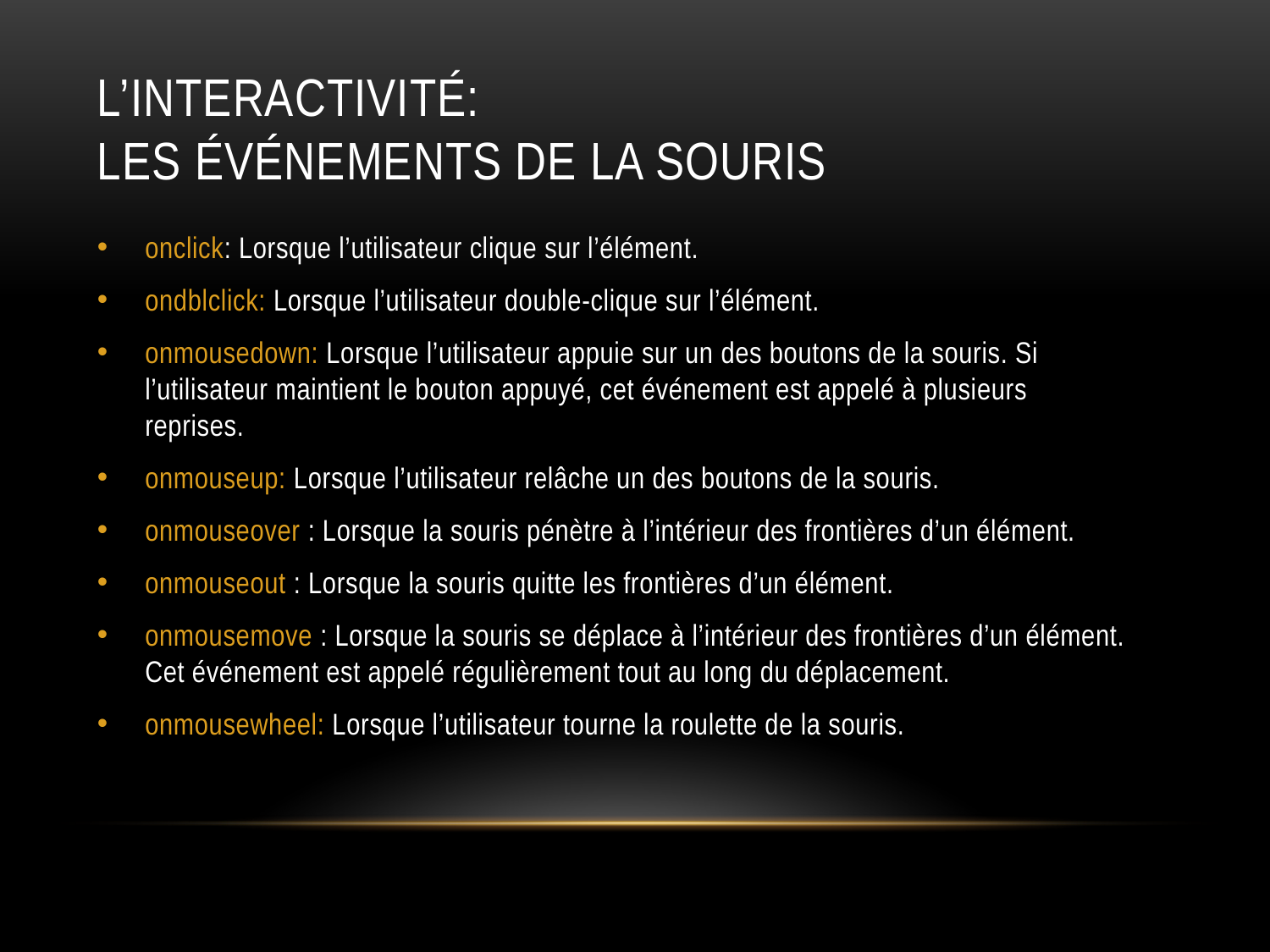

# l’interactivité: Les événements DE LA SOURIS
onclick: Lorsque l’utilisateur clique sur l’élément.
ondblclick: Lorsque l’utilisateur double-clique sur l’élément.
onmousedown: Lorsque l’utilisateur appuie sur un des boutons de la souris. Si l’utilisateur maintient le bouton appuyé, cet événement est appelé à plusieurs reprises.
onmouseup: Lorsque l’utilisateur relâche un des boutons de la souris.
onmouseover : Lorsque la souris pénètre à l’intérieur des frontières d’un élément.
onmouseout : Lorsque la souris quitte les frontières d’un élément.
onmousemove : Lorsque la souris se déplace à l’intérieur des frontières d’un élément. Cet événement est appelé régulièrement tout au long du déplacement.
onmousewheel: Lorsque l’utilisateur tourne la roulette de la souris.